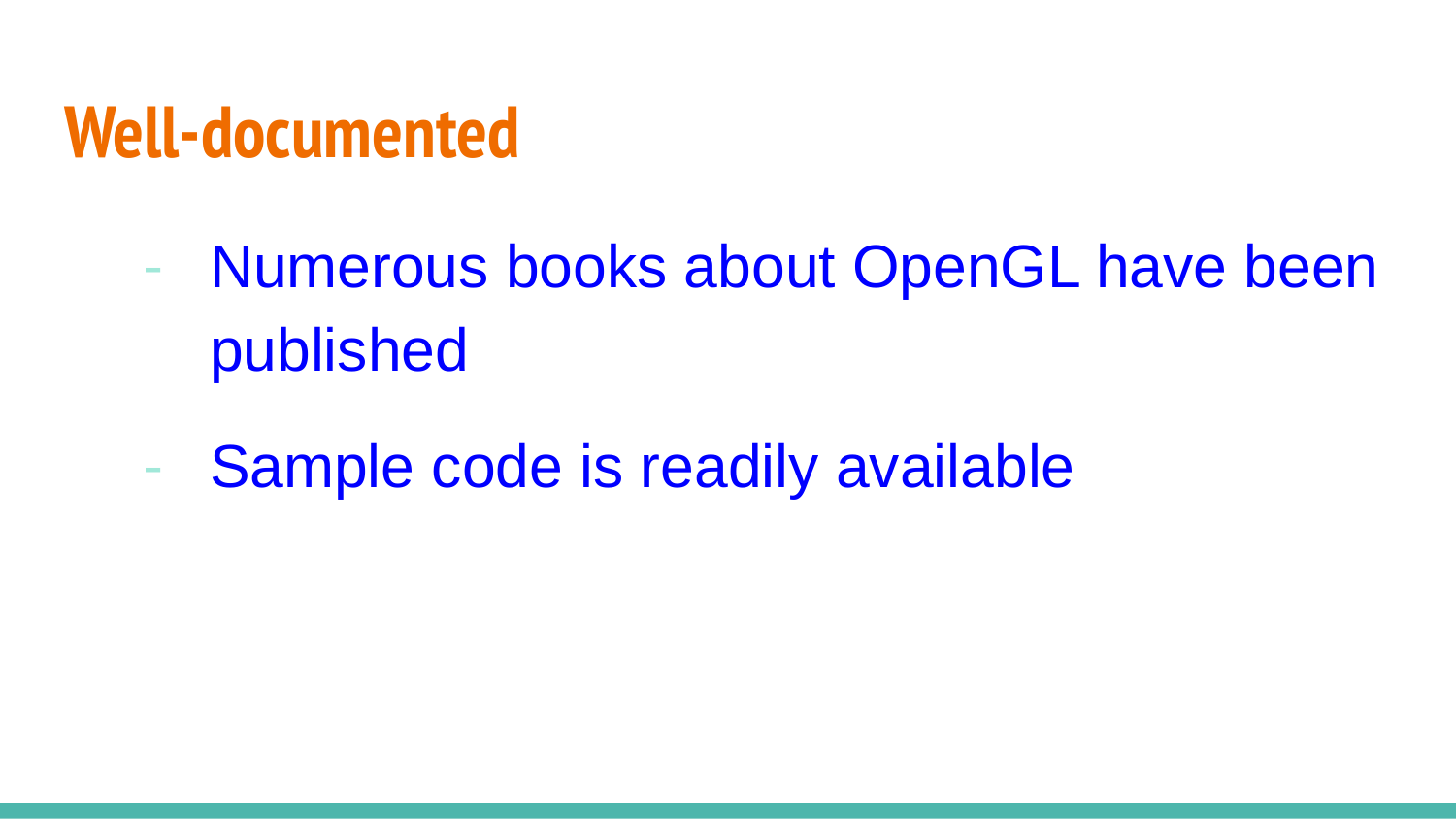

# Well-documented
Numerous books about OpenGL have been published
Sample code is readily available